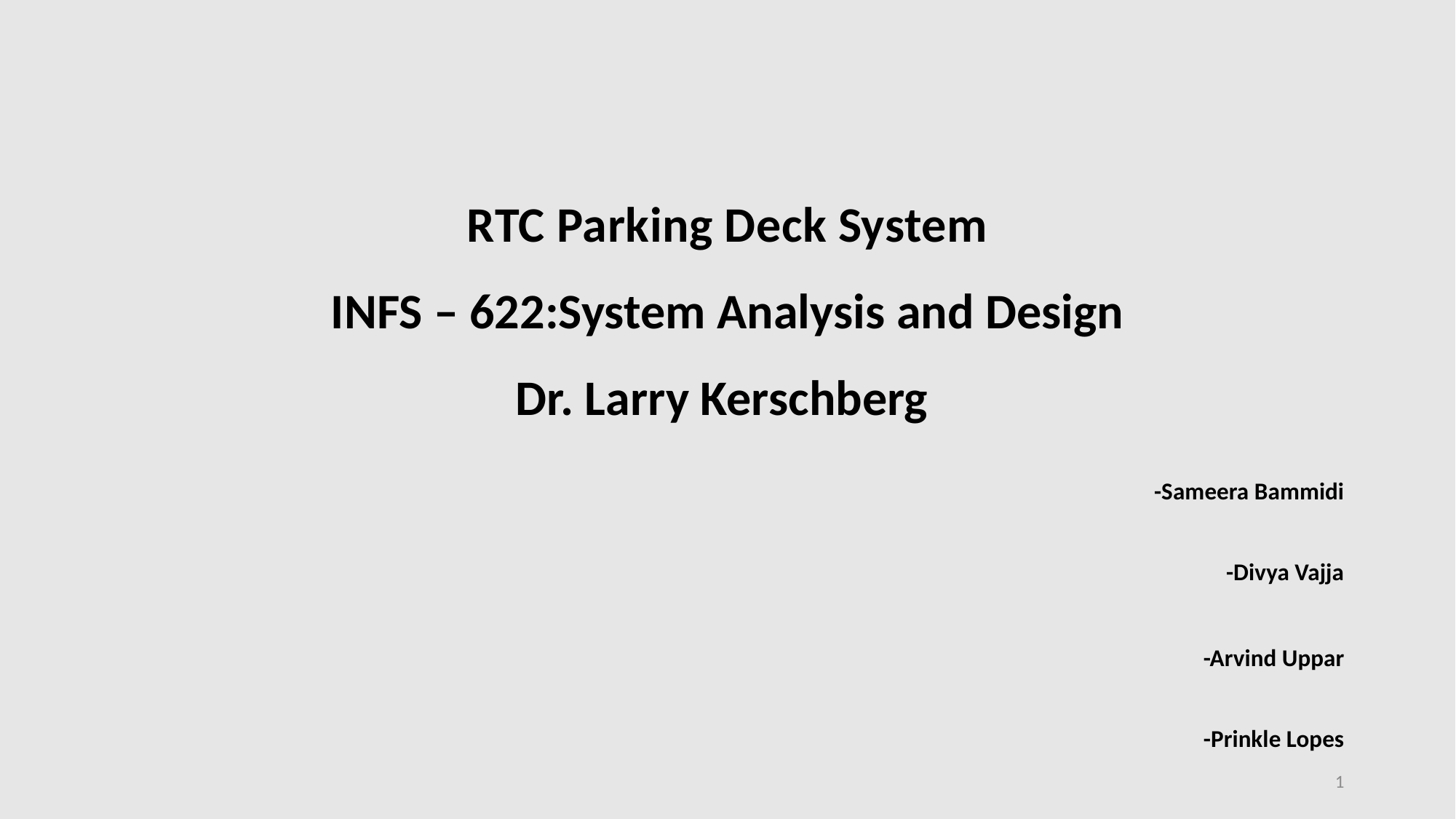

RTC Parking Deck System
INFS – 622:System Analysis and Design
Dr. Larry Kerschberg
-Sameera Bammidi
-Divya Vajja
-Arvind Uppar
-Prinkle Lopes

1